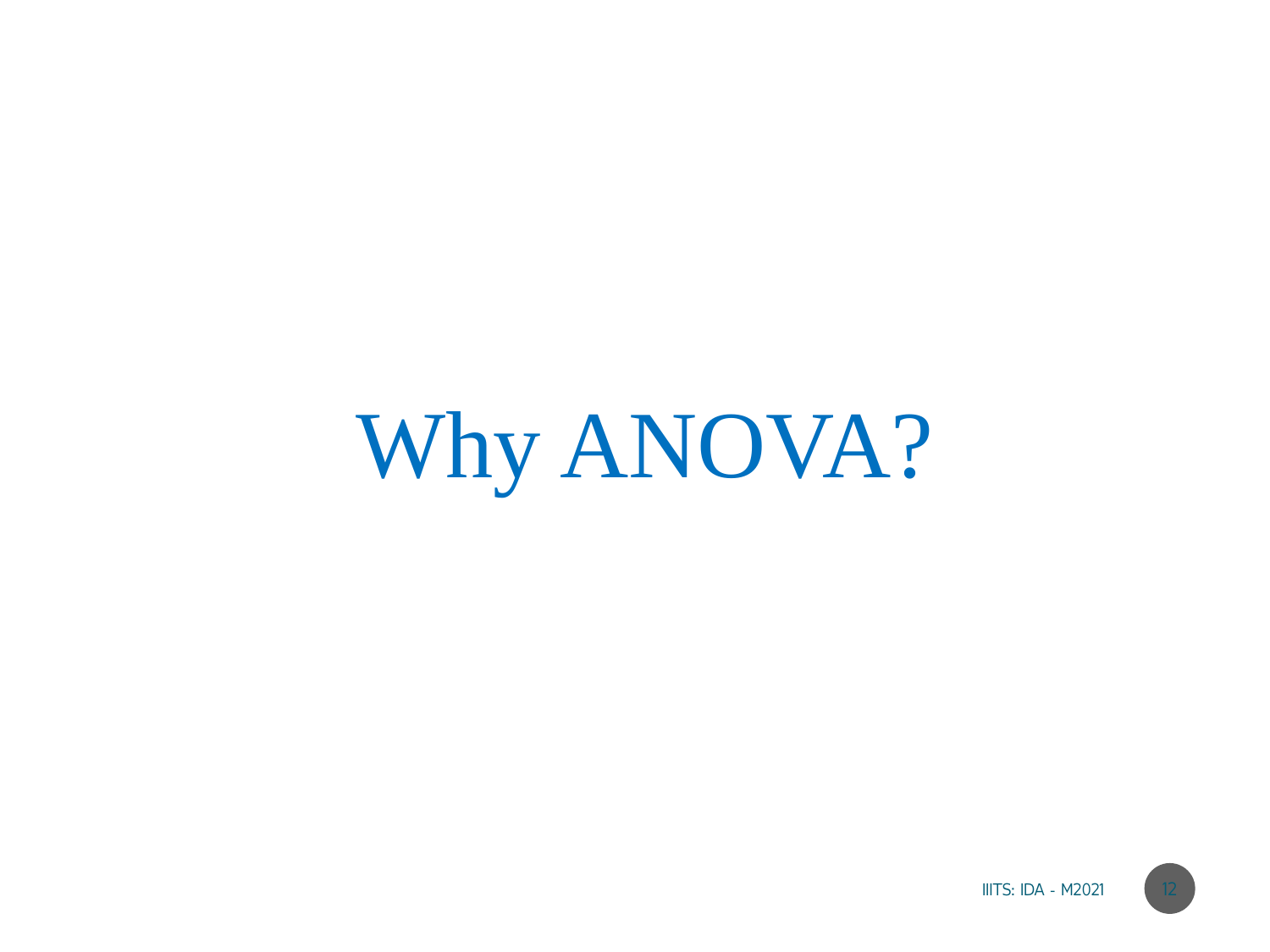

Why ANOVA?
12
IIITS: IDA - M2021